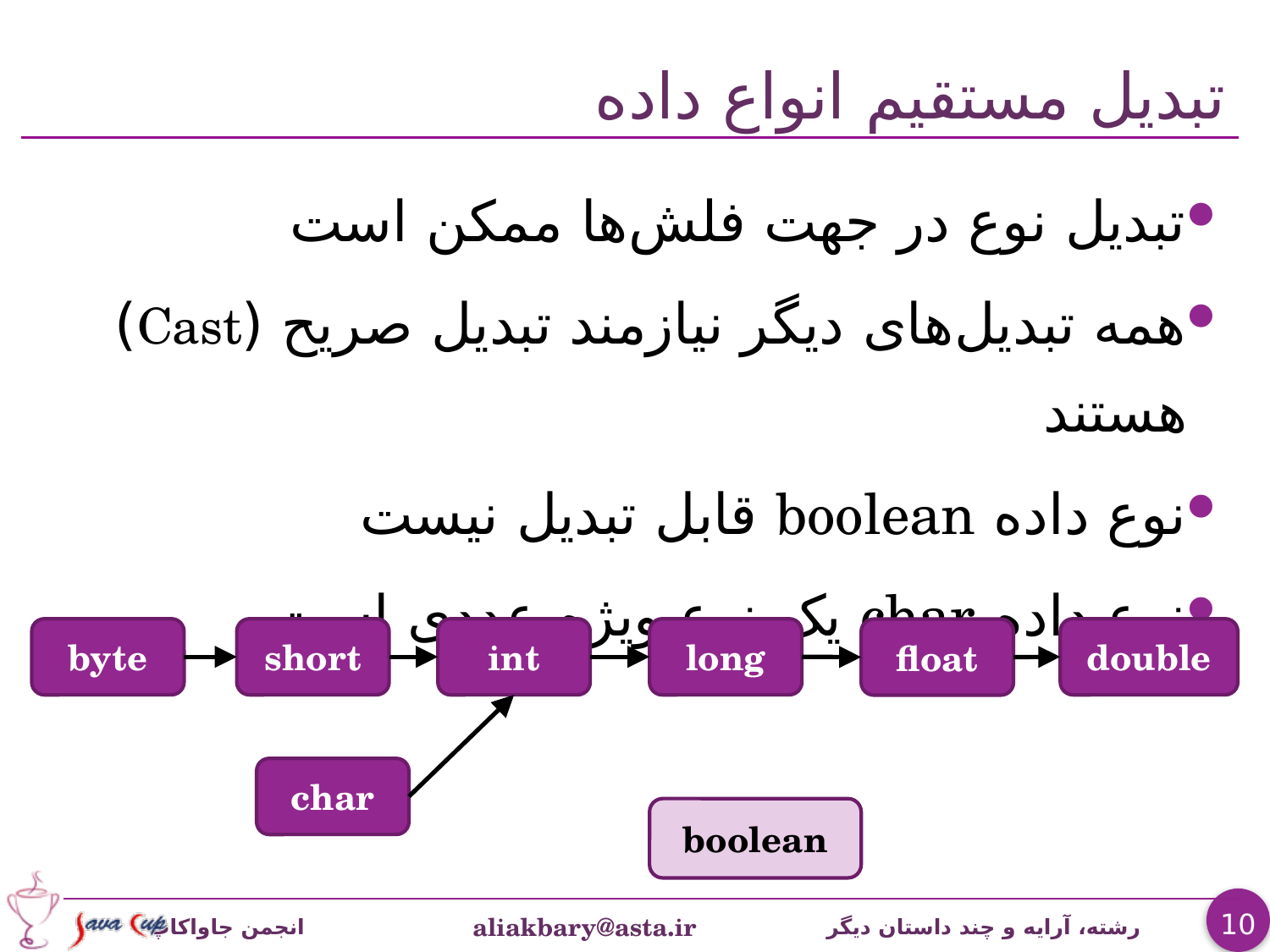

# تبدیل مستقیم انواع داده
تبدیل نوع در جهت فلش‌ها ممکن است
همه تبدیل‌های دیگر نیازمند تبدیل صریح (Cast) هستند
نوع داده boolean قابل تبدیل نیست
نوع داده char یک نوع ویژه عددی است

byte
short
int
long
double
float
char
boolean